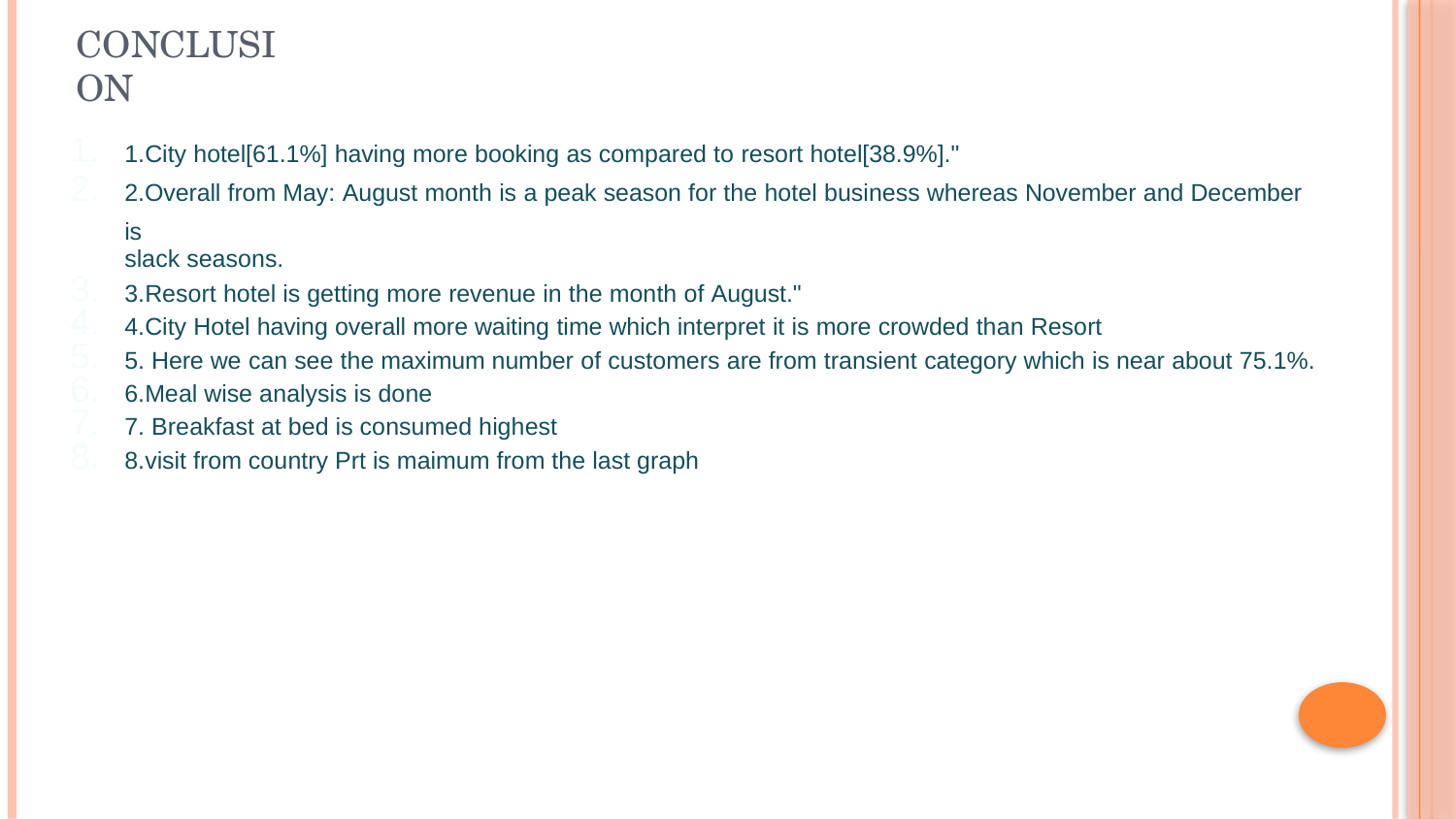

# Conclusion
1.City hotel[61.1%] having more booking as compared to resort hotel[38.9%]."
2.Overall from May: August month is a peak season for the hotel business whereas November and December is
slack seasons.
3.Resort hotel is getting more revenue in the month of August."
4.City Hotel having overall more waiting time which interpret it is more crowded than Resort
5. Here we can see the maximum number of customers are from transient category which is near about 75.1%.
6.Meal wise analysis is done
7. Breakfast at bed is consumed highest
8.visit from country Prt is maimum from the last graph